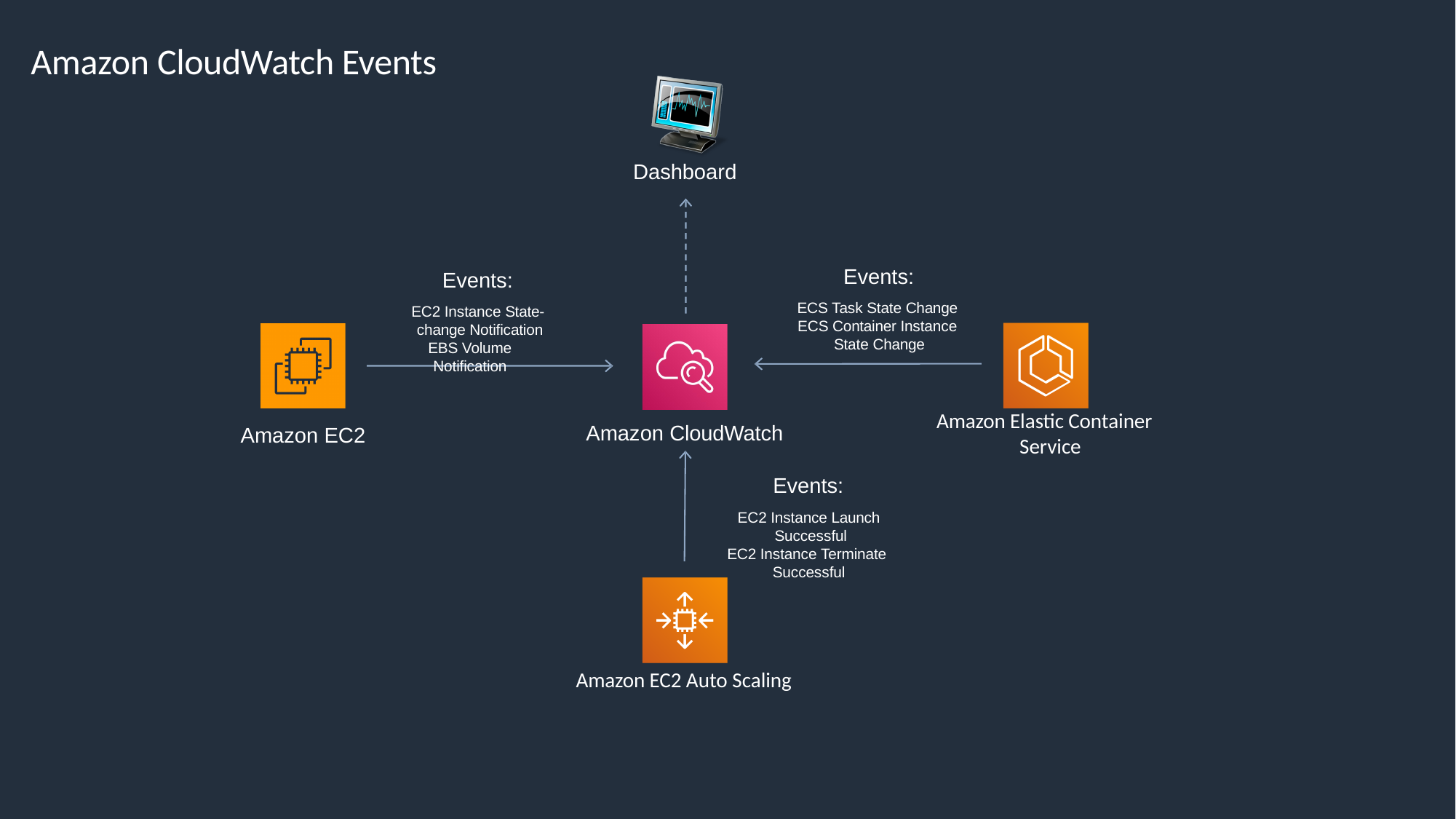

# Amazon CloudWatch Events

Dashboard

Events:
ECS Task State Change  ECS Container Instance  State Change
Events:
EC2 Instance State-  change Notification
EBS Volume Notification

Amazon Elastic Container  Service
Amazon CloudWatch
Amazon EC2

Events:
EC2 Instance Launch  Successful
EC2 Instance Terminate  Successful

Amazon EC2 Auto Scaling